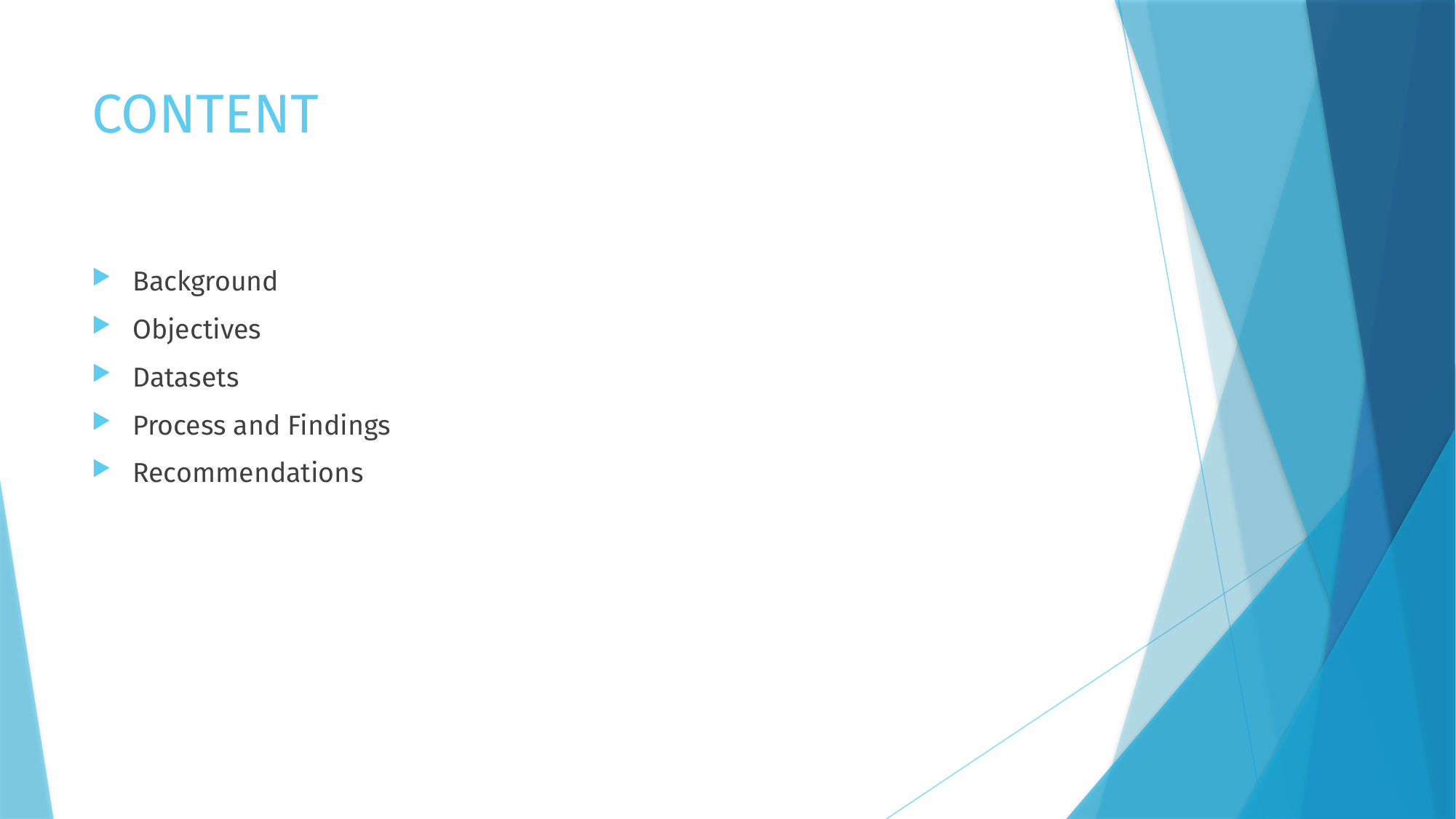

# CONTENT
Background
Objectives
Datasets
Process and Findings
Recommendations